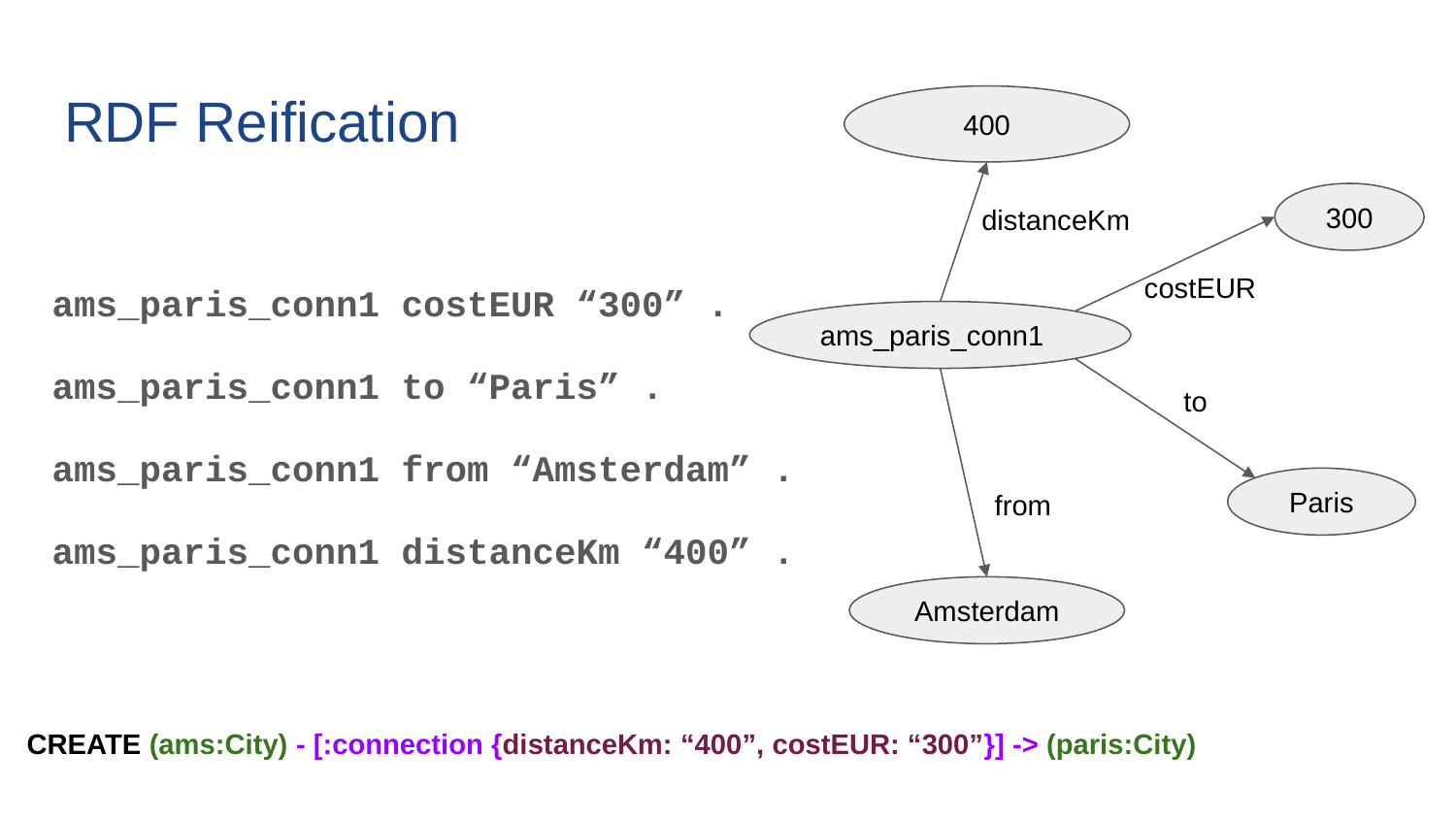

# RDF Reification
400

ams_paris_conn1 costEUR “300” .
ams_paris_conn1 to “Paris” .
ams_paris_conn1 from “Amsterdam” .
ams_paris_conn1 distanceKm “400” .
300
distanceKm
costEUR
ams_paris_conn1
to
Paris
from
Amsterdam
CREATE (ams:City) - [:connection {distanceKm: “400”, costEUR: “300”}] -> (paris:City)